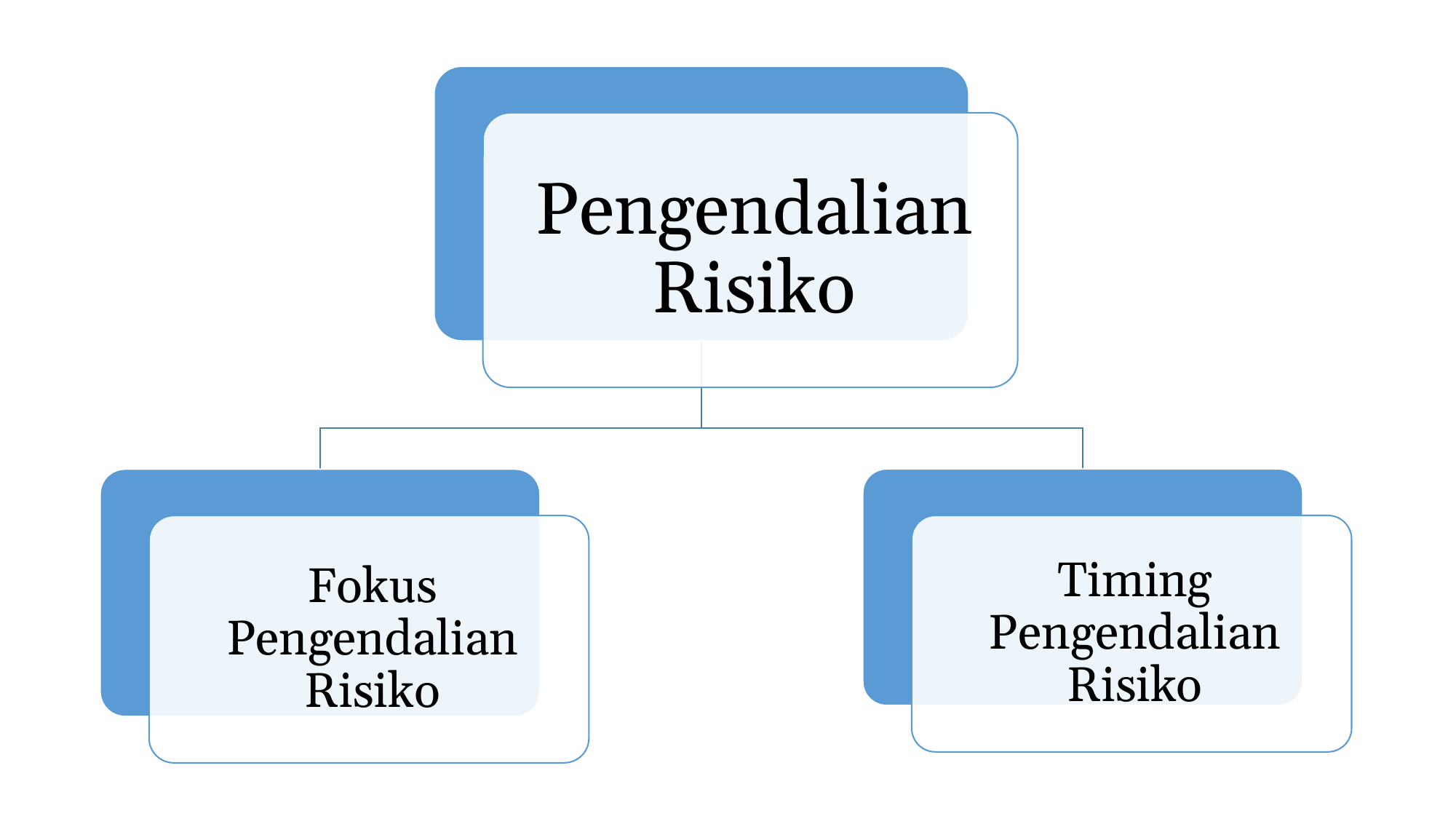

Pengendalian Risiko
Fokus Pengendalian Risiko
Timing Pengendalian Risiko